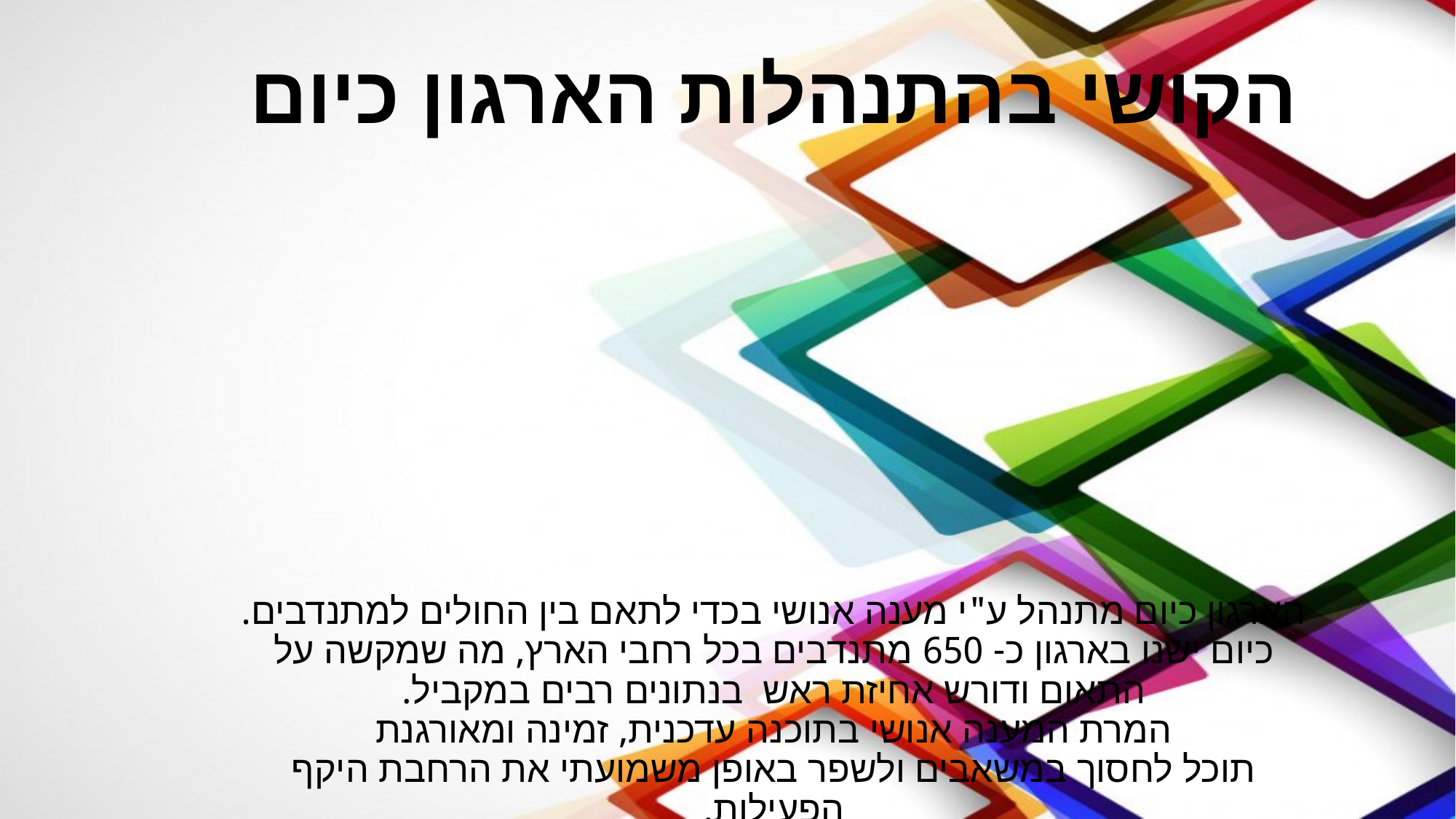

הקושי בהתנהלות הארגון כיום
# הארגון כיום מתנהל ע"י מענה אנושי בכדי לתאם בין החולים למתנדבים. כיום ישנו בארגון כ- 650 מתנדבים בכל רחבי הארץ, מה שמקשה על התאום ודורש אחיזת ראש  בנתונים רבים במקביל. המרת המענה אנושי בתוכנה עדכנית, זמינה ומאורגנת תוכל לחסוך במשאבים ולשפר באופן משמועתי את הרחבת היקף הפעילות.